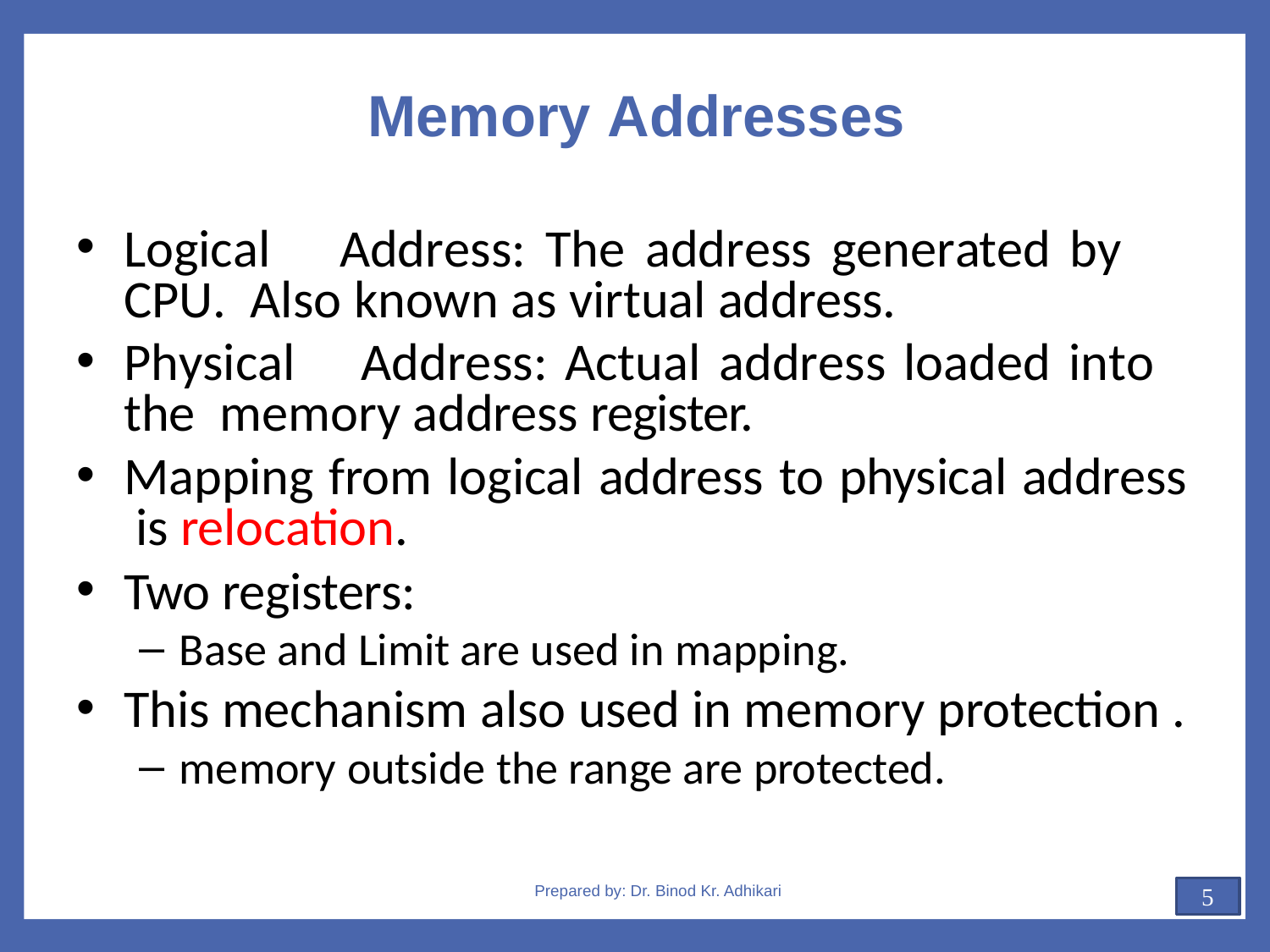

# Memory Addresses
Logical	Address:	The	address	generated	by	CPU.  Also known as virtual address.
Physical	Address:	Actual	address	loaded	into	the  memory address register.
Mapping from logical address to physical address  is relocation.
Two registers:
Base and Limit are used in mapping.
This mechanism also used in memory protection .
memory outside the range are protected.
Prepared by: Dr. Binod Kr. Adhikari